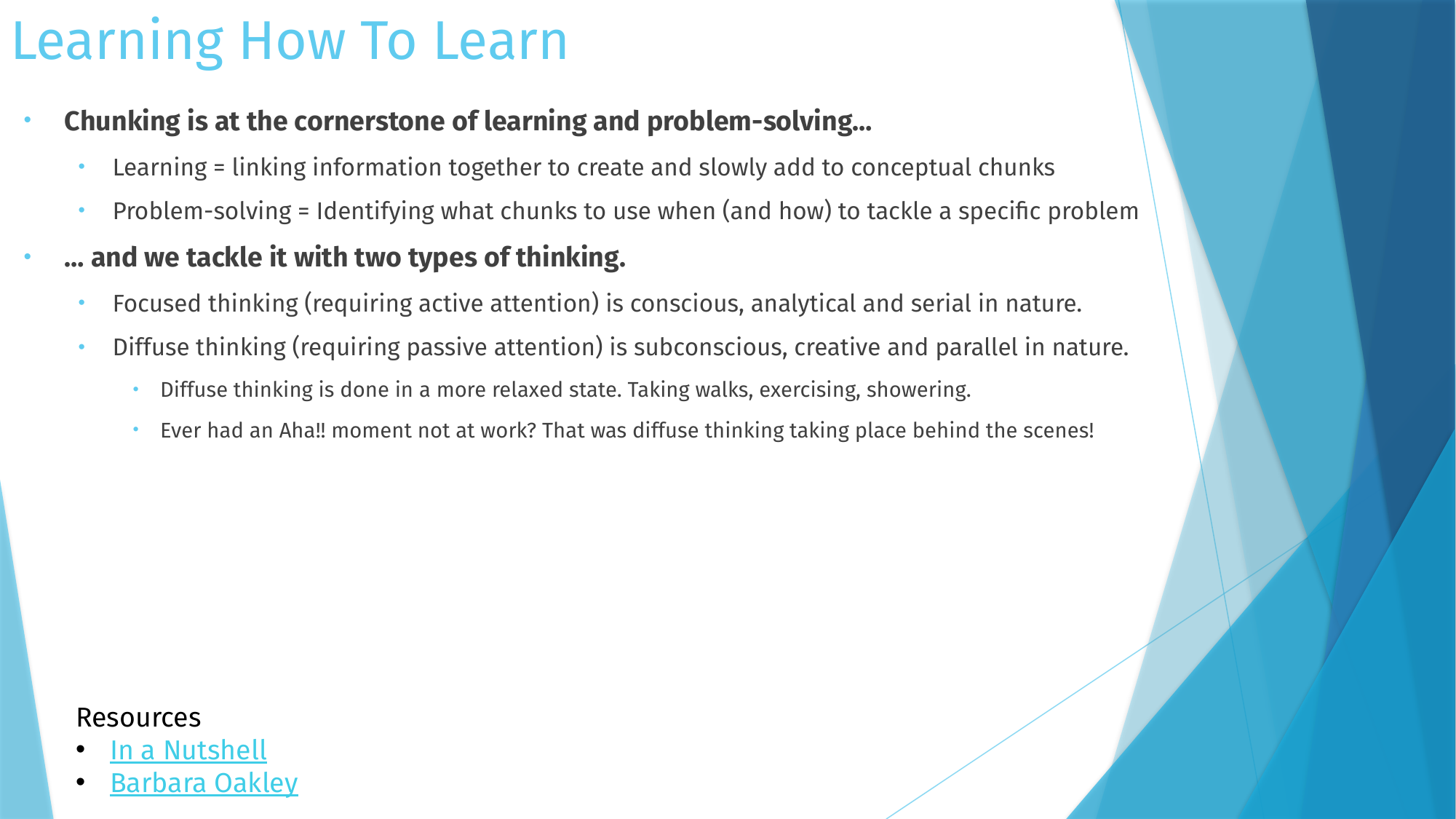

# Learning How To Learn
Chunking is at the cornerstone of learning and problem-solving…
Learning = linking information together to create and slowly add to conceptual chunks
Problem-solving = Identifying what chunks to use when (and how) to tackle a specific problem
… and we tackle it with two types of thinking.
Focused thinking (requiring active attention) is conscious, analytical and serial in nature.
Diffuse thinking (requiring passive attention) is subconscious, creative and parallel in nature.
Diffuse thinking is done in a more relaxed state. Taking walks, exercising, showering.
Ever had an Aha!! moment not at work? That was diffuse thinking taking place behind the scenes!

Resources
In a Nutshell
Barbara Oakley